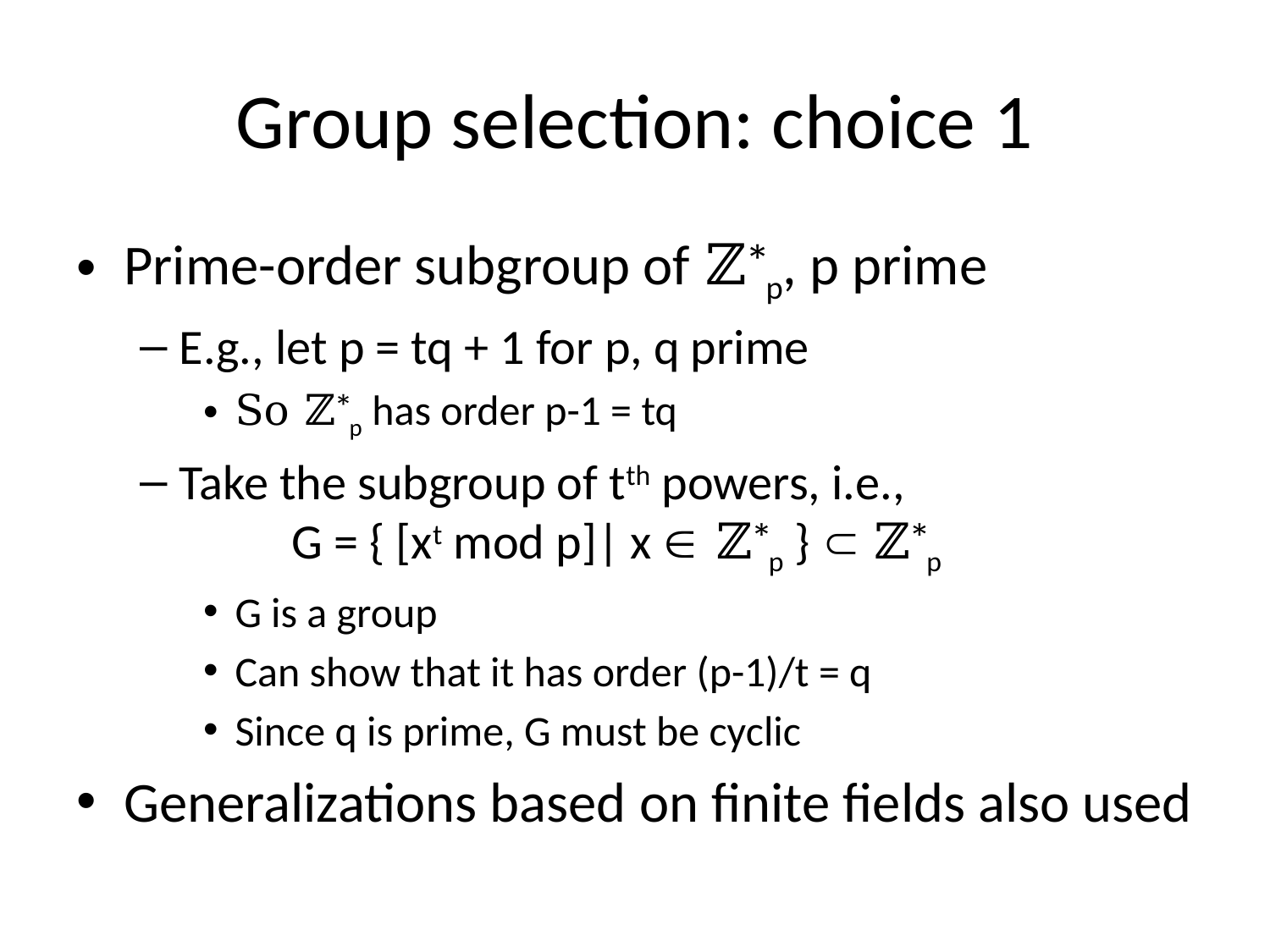

# Group selection: choice 1
Prime-order subgroup of ℤ*p, p prime
E.g., let p = tq + 1 for p, q prime
So ℤ*p has order p-1 = tq
Take the subgroup of tth powers, i.e.,
          G = { [xt mod p]| x ∈ ℤ*p } ⊂ ℤ*p
G is a group
Can show that it has order (p-1)/t = q
Since q is prime, G must be cyclic
Generalizations based on finite fields also used